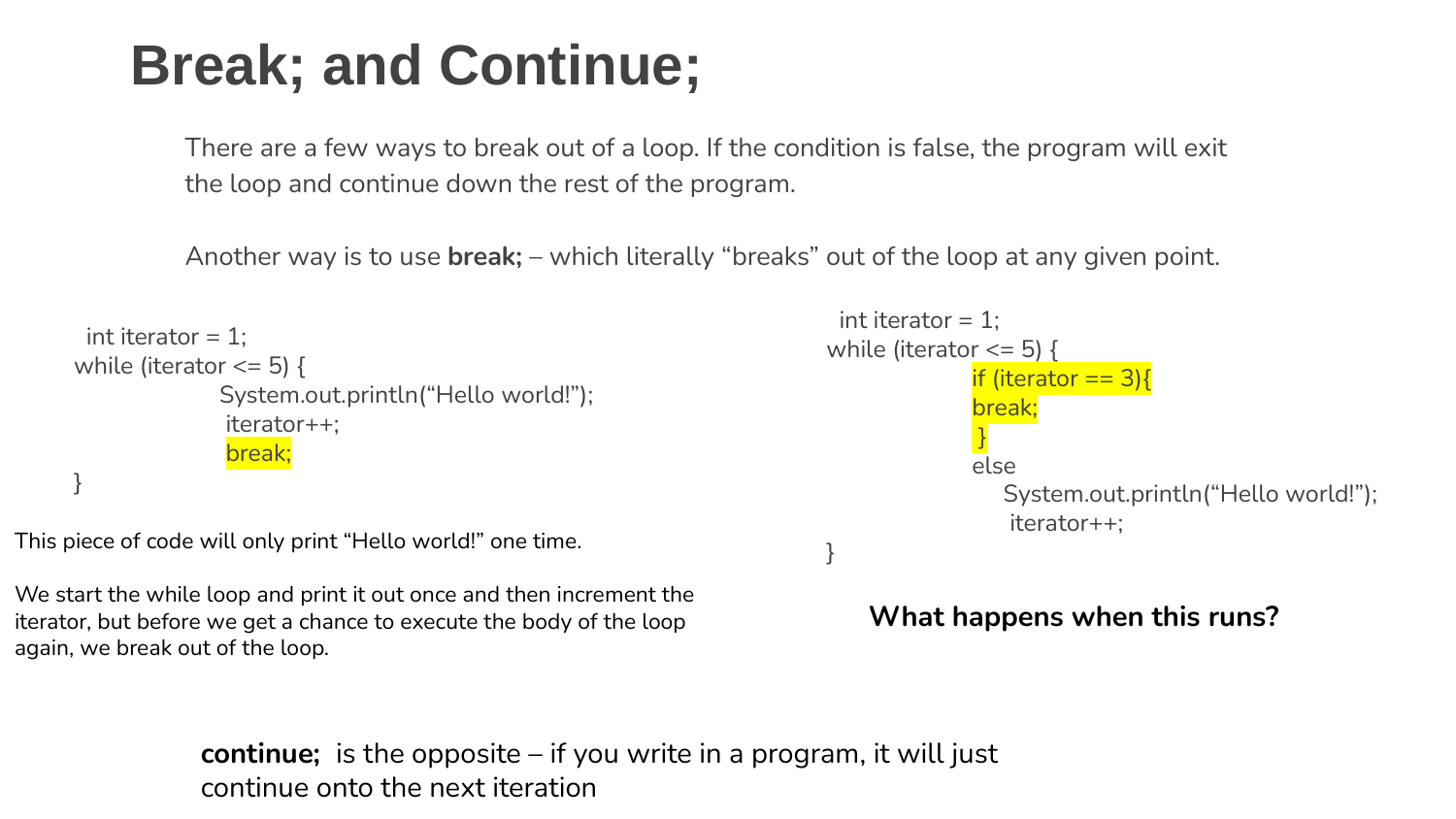

Break; and Continue;
There are a few ways to break out of a loop. If the condition is false, the program will exit the loop and continue down the rest of the program.
Another way is to use break; – which literally “breaks” out of the loop at any given point.
  int iterator = 1;
while (iterator <= 5) {
	if (iterator == 3){
	break;
	 }
	else
	     System.out.println(“Hello world!”);
 	      iterator++;
}
  int iterator = 1;
while (iterator <= 5) {
	System.out.println(“Hello world!”);
 	 iterator++;
	 break;
}
This piece of code will only print “Hello world!” one time.
We start the while loop and print it out once and then increment the iterator, but before we get a chance to execute the body of the loop again, we break out of the loop.
What happens when this runs?
continue;  is the opposite – if you write in a program, it will just continue onto the next iteration